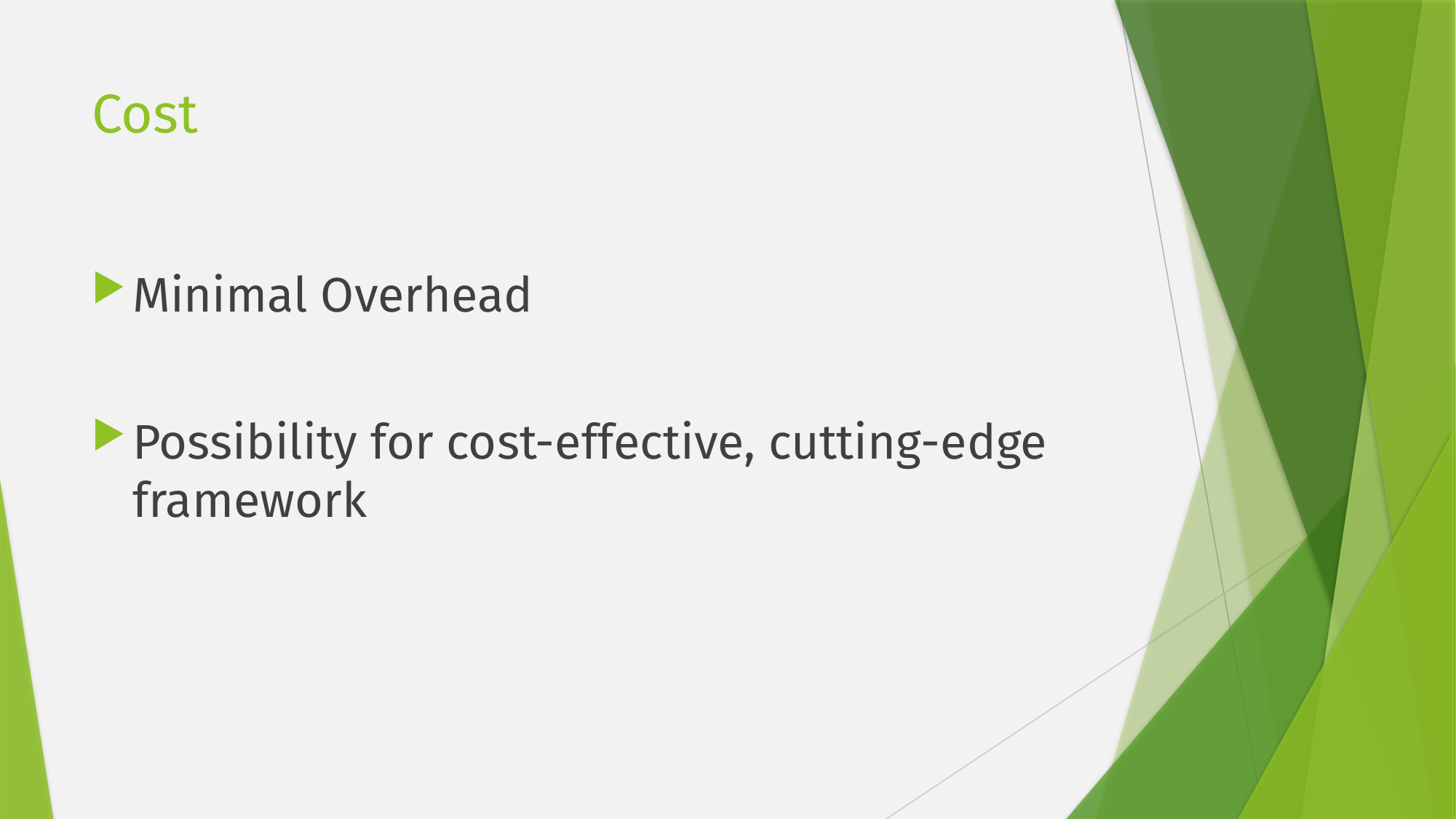

# Cost
Minimal Overhead

Possibility for cost-effective, cutting-edge framework